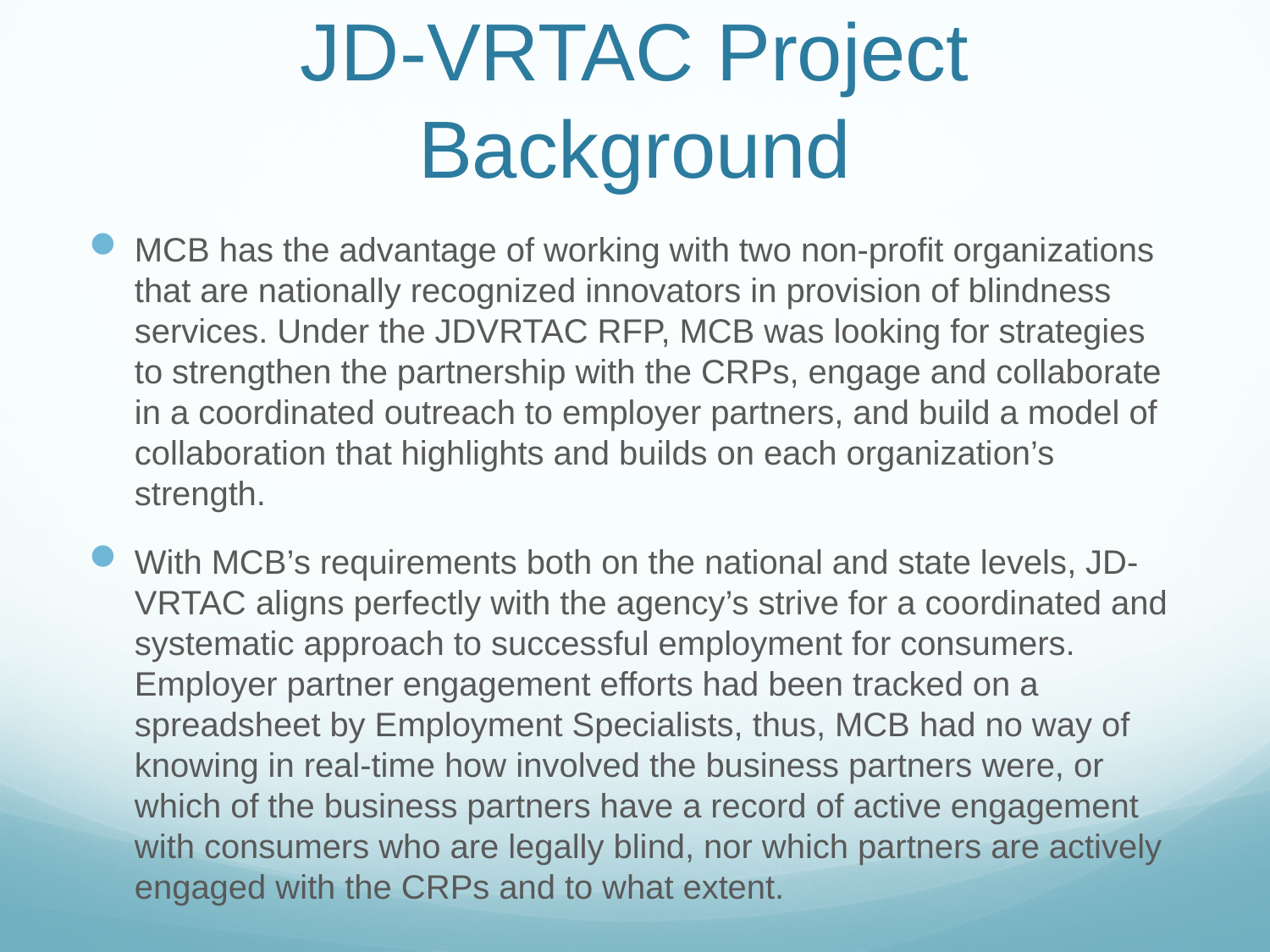

# JD-VRTAC Project Background
MCB has the advantage of working with two non-profit organizations that are nationally recognized innovators in provision of blindness services. Under the JDVRTAC RFP, MCB was looking for strategies to strengthen the partnership with the CRPs, engage and collaborate in a coordinated outreach to employer partners, and build a model of collaboration that highlights and builds on each organization’s strength.
With MCB’s requirements both on the national and state levels, JD-VRTAC aligns perfectly with the agency’s strive for a coordinated and systematic approach to successful employment for consumers. Employer partner engagement efforts had been tracked on a spreadsheet by Employment Specialists, thus, MCB had no way of knowing in real-time how involved the business partners were, or which of the business partners have a record of active engagement with consumers who are legally blind, nor which partners are actively engaged with the CRPs and to what extent.